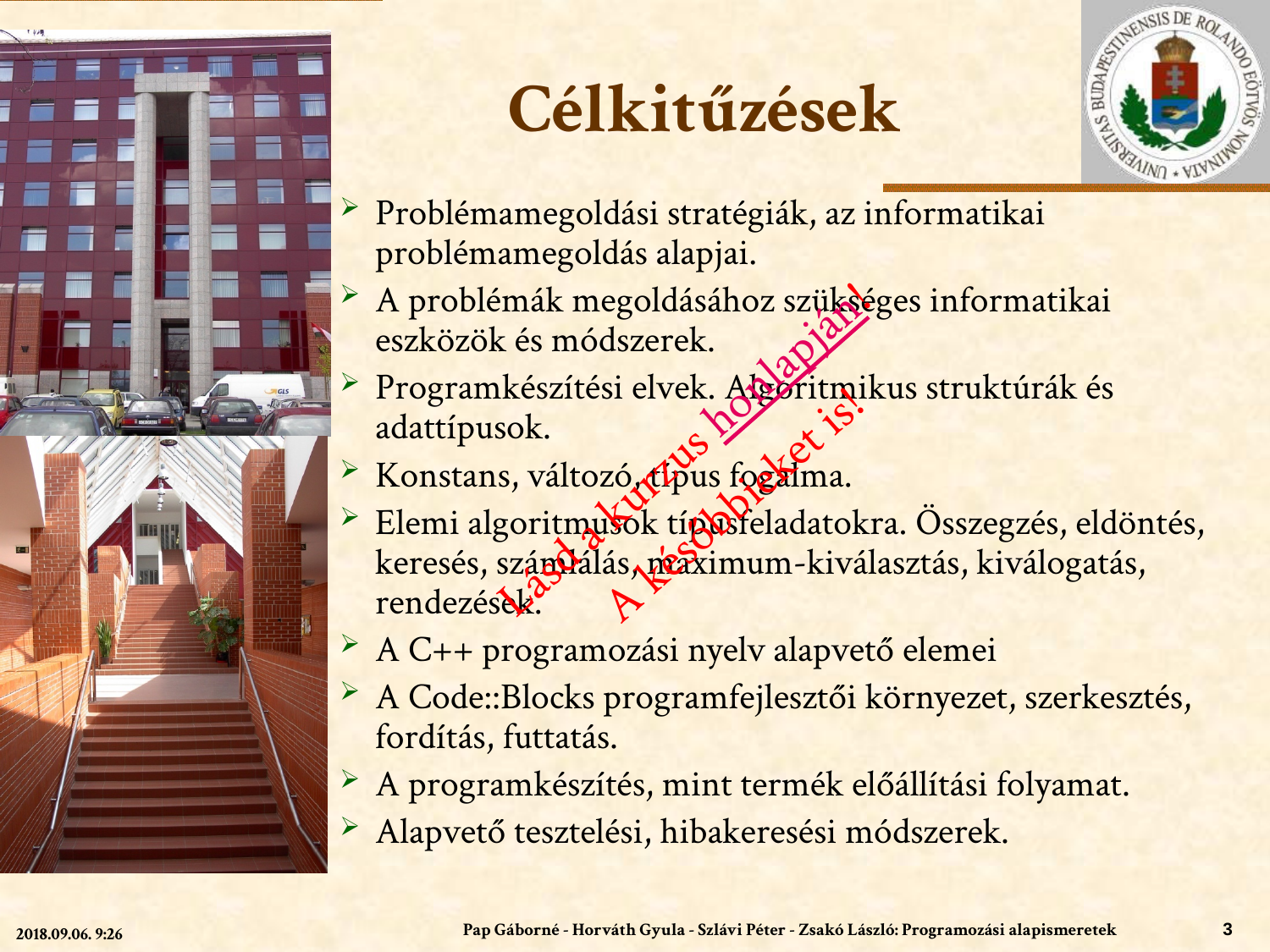

Problémamegoldási stratégiák, az informatikai problémamegoldás alapjai.
A problémák megoldásához szükséges informatikai eszközök és módszerek.
Programkészítési elvek. Algoritmikus struktúrák és adattípusok.
Konstans, változó, típus fogalma.
Elemi algoritmusok típusfeladatokra. Összegzés, eldöntés, keresés, számlálás, maximum-kiválasztás, kiválogatás, rendezések.
A C++ programozási nyelv alapvető elemei
A Code::Blocks programfejlesztői környezet, szerkesztés, fordítás, futtatás.
A programkészítés, mint termék előállítási folyamat.
Alapvető tesztelési, hibakeresési módszerek.
Célkitűzések
Lásd a kurzus honlapján!
A későbbieket is!
Pap Gáborné - Horváth Gyula - Szlávi Péter - Zsakó László: Programozási alapismeretek
3
2018.09.06. 9:26